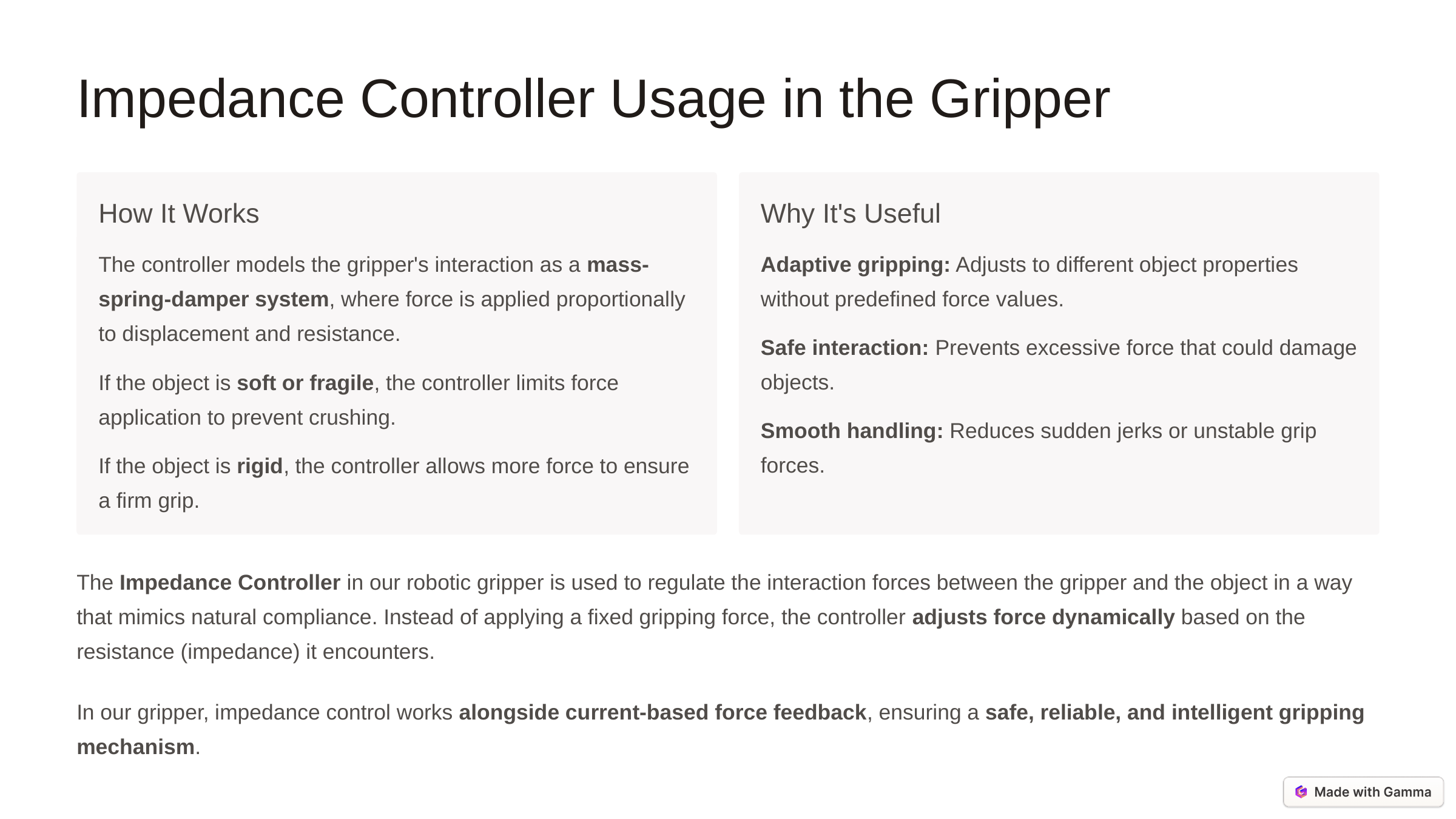

Impedance Controller Usage in the Gripper

How It Works
Why It's Useful
The controller models the gripper's interaction as a mass-spring-damper system, where force is applied proportionally to displacement and resistance.
Adaptive gripping: Adjusts to different object properties without predefined force values.
Safe interaction: Prevents excessive force that could damage objects.
If the object is soft or fragile, the controller limits force application to prevent crushing.
Smooth handling: Reduces sudden jerks or unstable grip forces.
If the object is rigid, the controller allows more force to ensure a firm grip.
The Impedance Controller in our robotic gripper is used to regulate the interaction forces between the gripper and the object in a way that mimics natural compliance. Instead of applying a fixed gripping force, the controller adjusts force dynamically based on the resistance (impedance) it encounters.
In our gripper, impedance control works alongside current-based force feedback, ensuring a safe, reliable, and intelligent gripping mechanism.